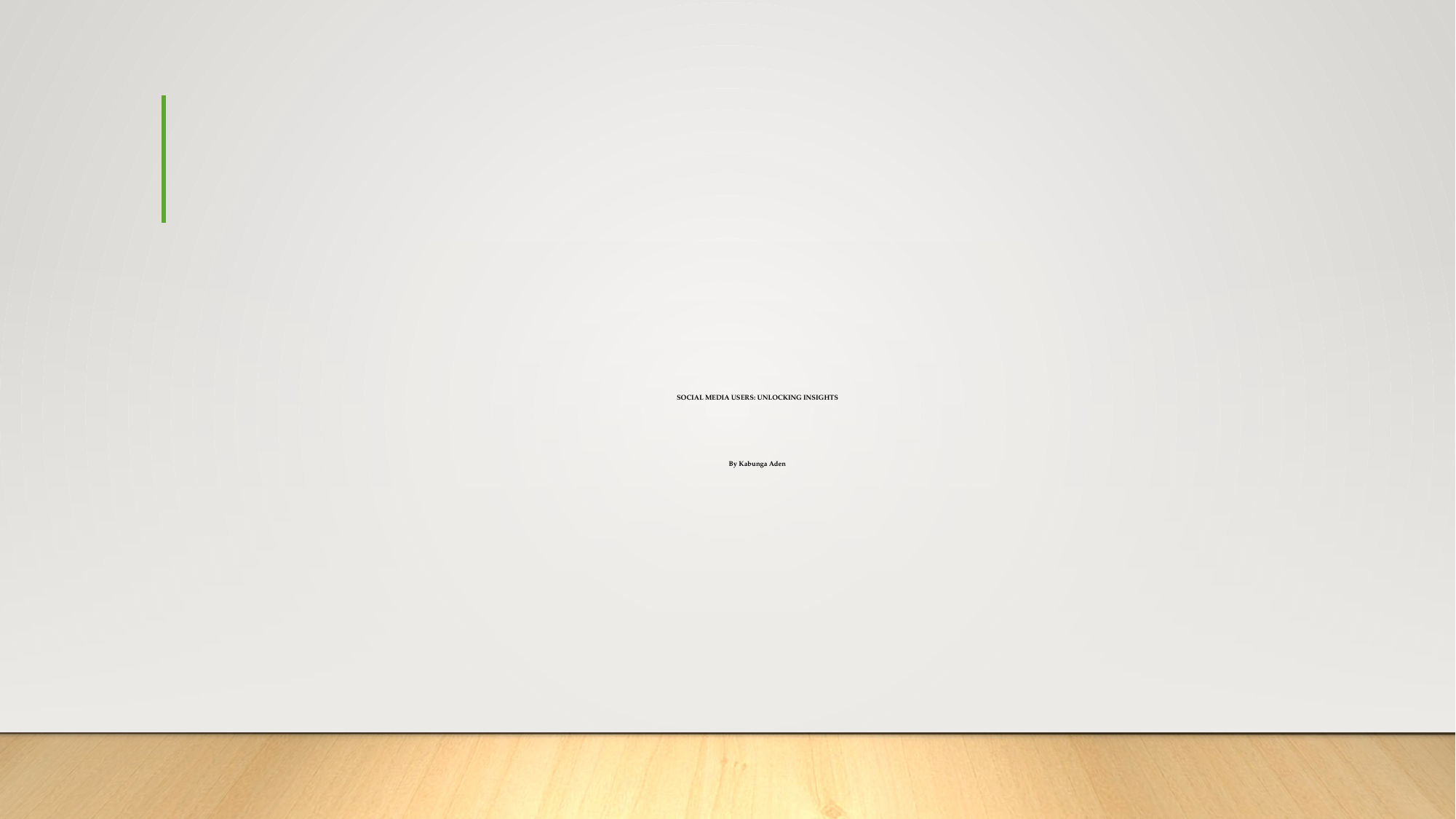

# SOCIAL MEDIA USERS: UNLOCKING INSIGHTS By Kabunga Aden